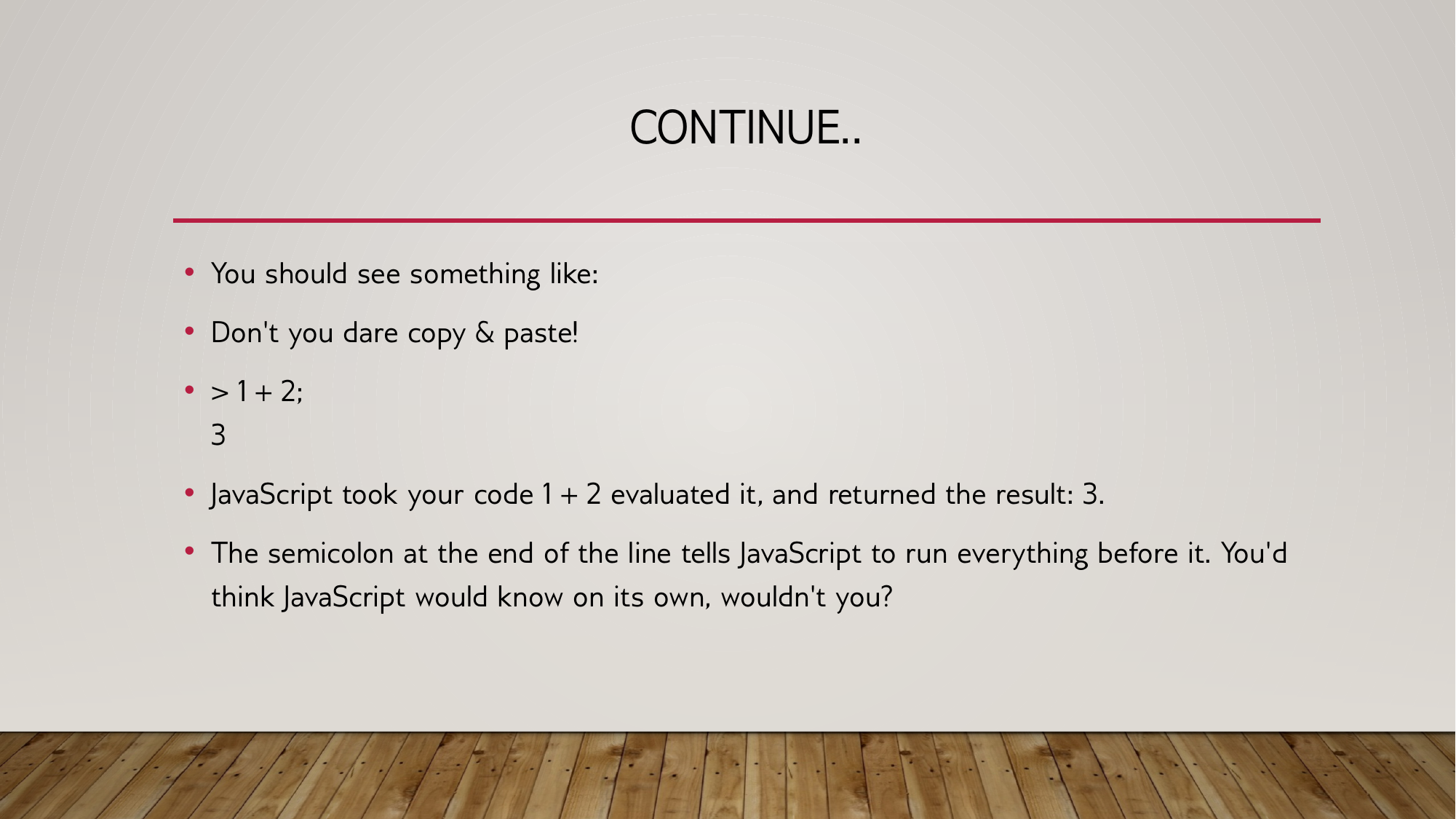

# Continue..
You should see something like:
Don't you dare copy & paste!
> 1 + 2;
3
JavaScript took your code 1 + 2 evaluated it, and returned the result: 3.
The semicolon at the end of the line tells JavaScript to run everything before it. You'd think JavaScript would know on its own, wouldn't you?